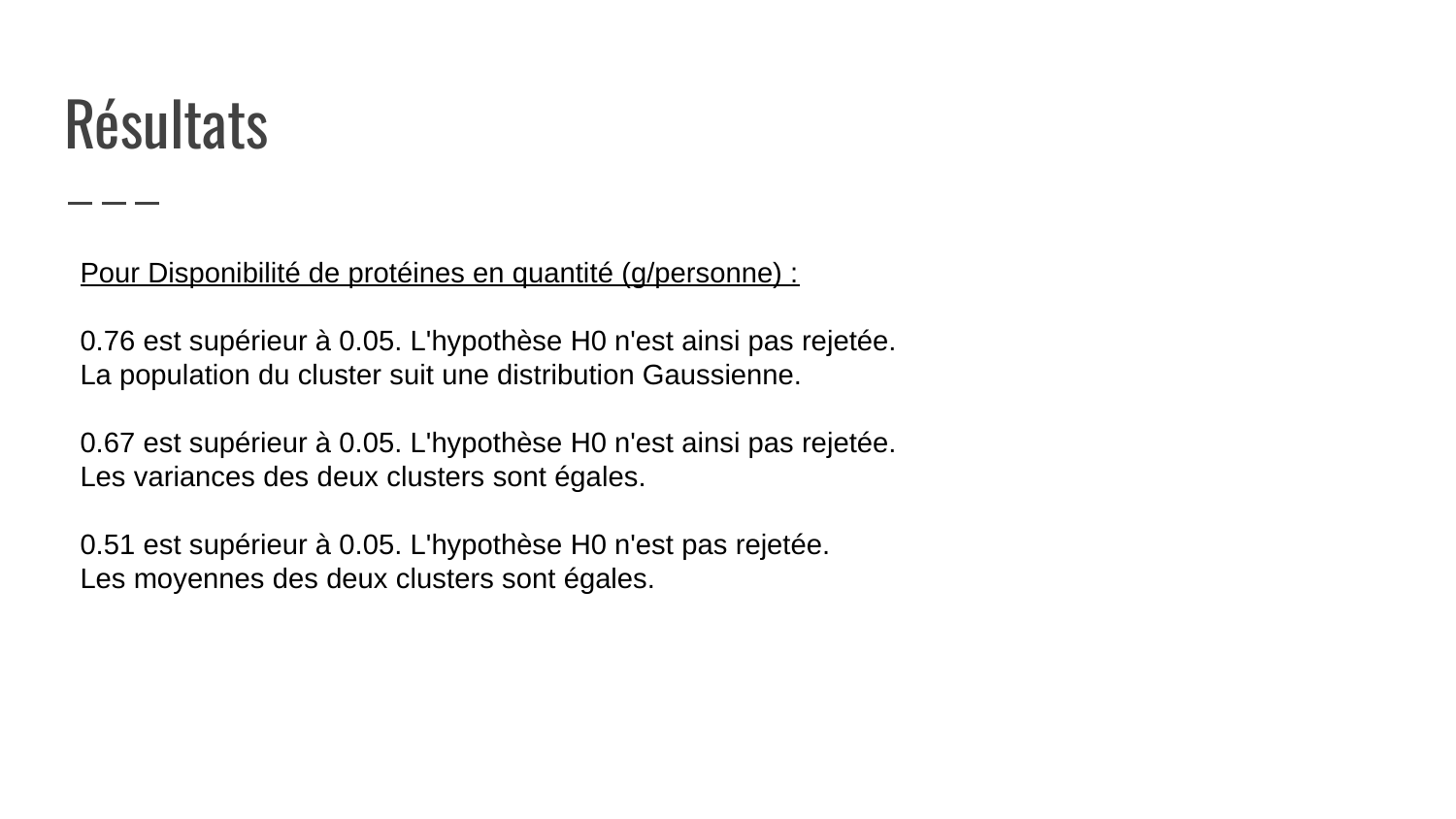

# Résultats
Pour Disponibilité de protéines en quantité (g/personne) :

0.76 est supérieur à 0.05. L'hypothèse H0 n'est ainsi pas rejetée.
La population du cluster suit une distribution Gaussienne.

0.67 est supérieur à 0.05. L'hypothèse H0 n'est ainsi pas rejetée.
Les variances des deux clusters sont égales.

0.51 est supérieur à 0.05. L'hypothèse H0 n'est pas rejetée.
Les moyennes des deux clusters sont égales.